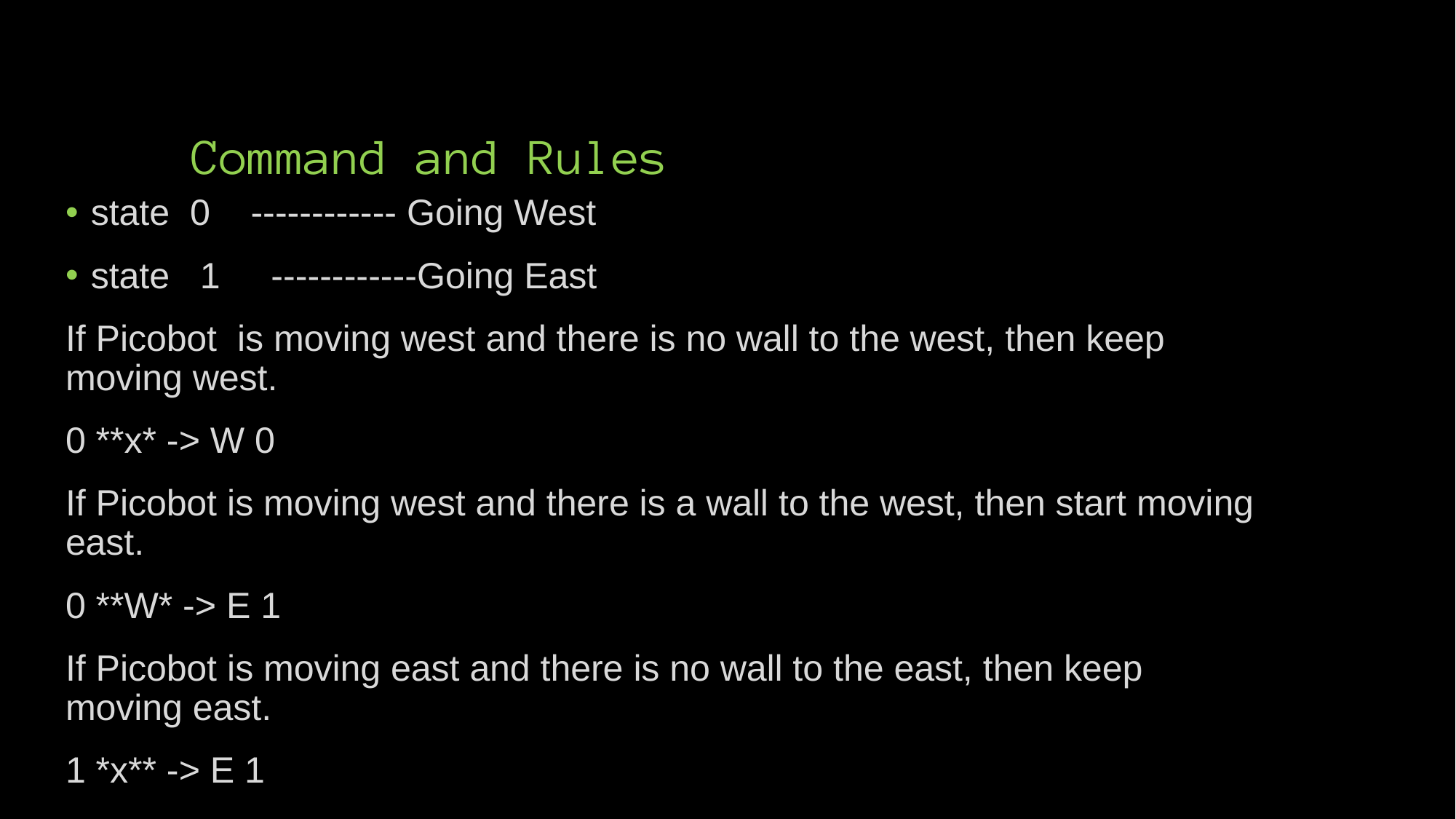

# Command and Rules
state  0    ------------ Going West
state   1     ------------Going East
If Picobot  is moving west and there is no wall to the west, then keep moving west.
0 **x* -> W 0
If Picobot is moving west and there is a wall to the west, then start moving east.
0 **W* -> E 1
If Picobot is moving east and there is no wall to the east, then keep moving east.
1 *x** -> E 1